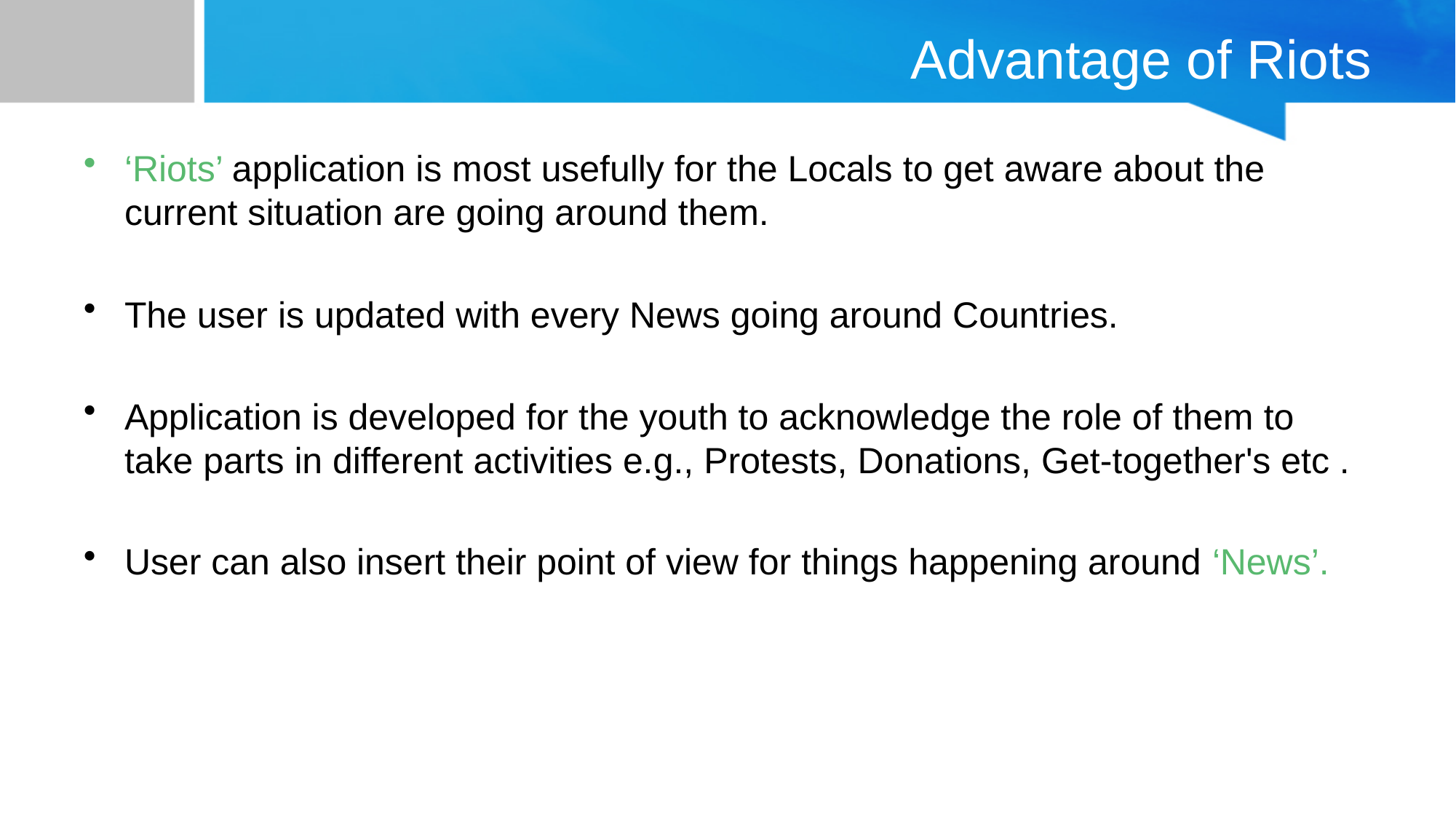

# Advantage of Riots
‘Riots’ application is most usefully for the Locals to get aware about the current situation are going around them.

The user is updated with every News going around Countries.

Application is developed for the youth to acknowledge the role of them to take parts in different activities e.g., Protests, Donations, Get-together's etc .

User can also insert their point of view for things happening around ‘News’.